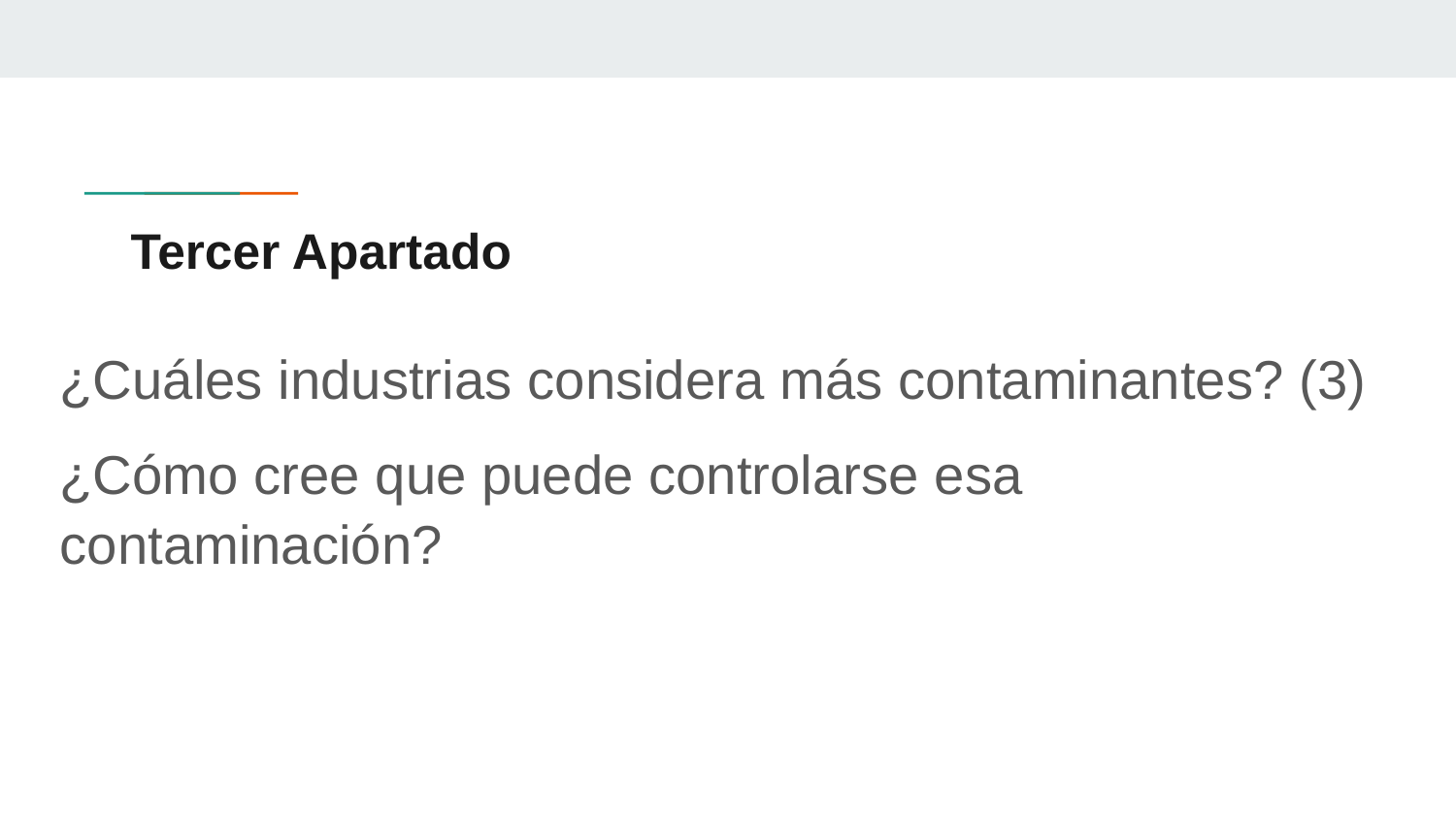

# Tercer Apartado
¿Cuáles industrias considera más contaminantes? (3)
¿Cómo cree que puede controlarse esa contaminación?